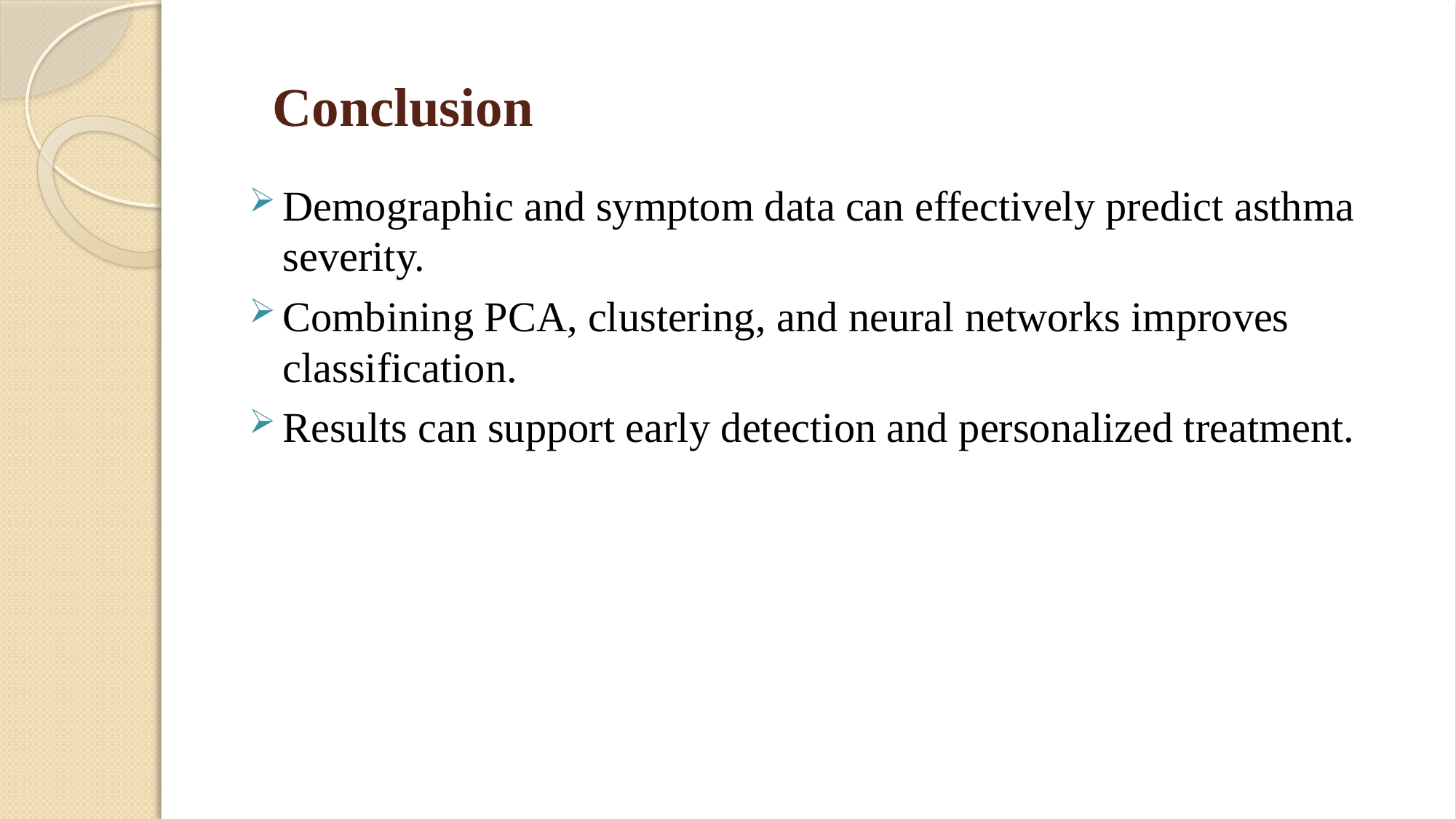

# Conclusion
Demographic and symptom data can effectively predict asthma severity.
Combining PCA, clustering, and neural networks improves classification.
Results can support early detection and personalized treatment.